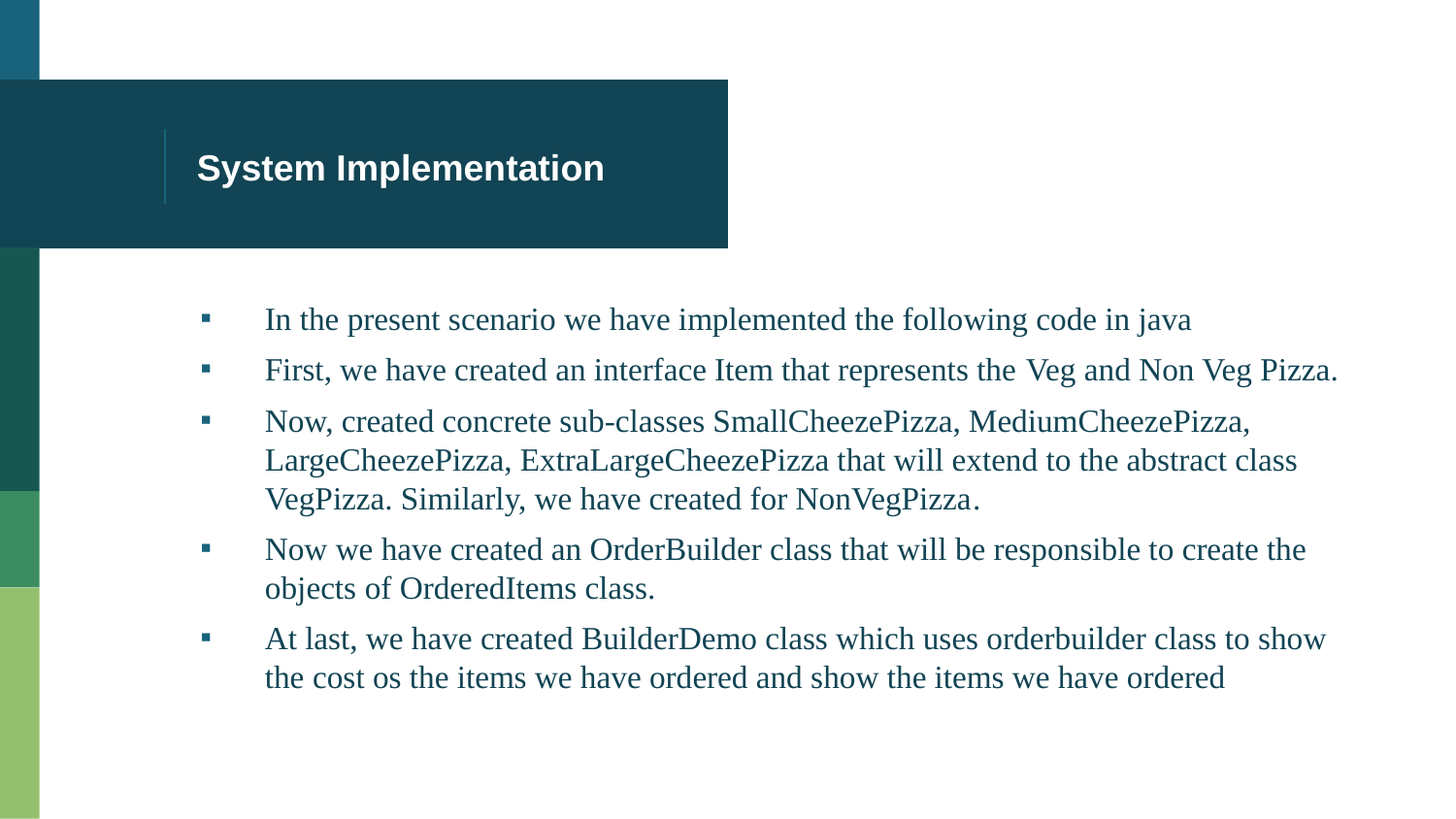

# System Implementation
In the present scenario we have implemented the following code in java
First, we have created an interface Item that represents the Veg and Non Veg Pizza.
Now, created concrete sub-classes SmallCheezePizza, MediumCheezePizza, LargeCheezePizza, ExtraLargeCheezePizza that will extend to the abstract class VegPizza. Similarly, we have created for NonVegPizza.
Now we have created an OrderBuilder class that will be responsible to create the objects of OrderedItems class.
At last, we have created BuilderDemo class which uses orderbuilder class to show the cost os the items we have ordered and show the items we have ordered

9